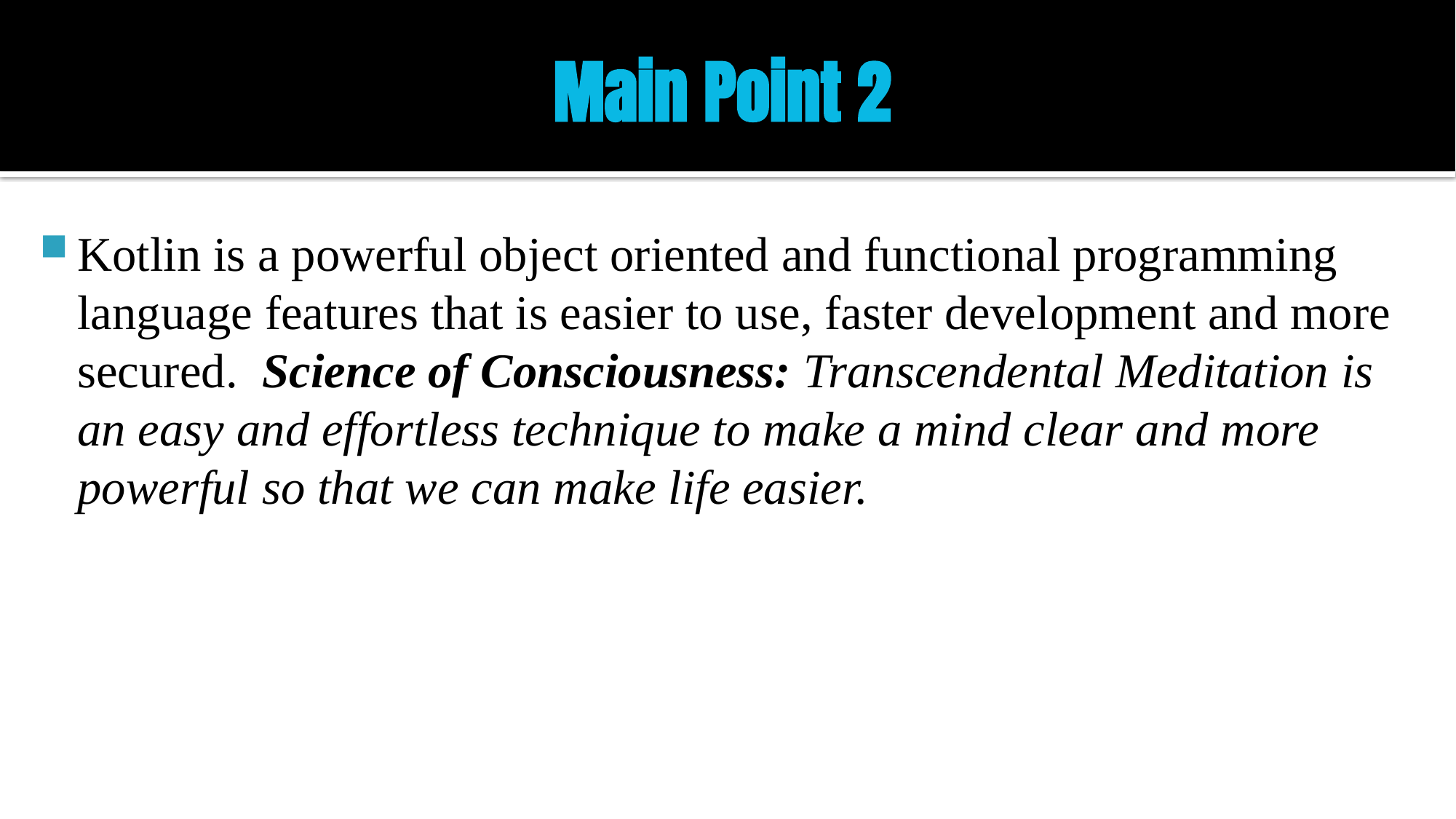

# Main Point 2
Kotlin is a powerful object oriented and functional programming language features that is easier to use, faster development and more secured.  Science of Consciousness: Transcendental Meditation is an easy and effortless technique to make a mind clear and more powerful so that we can make life easier.